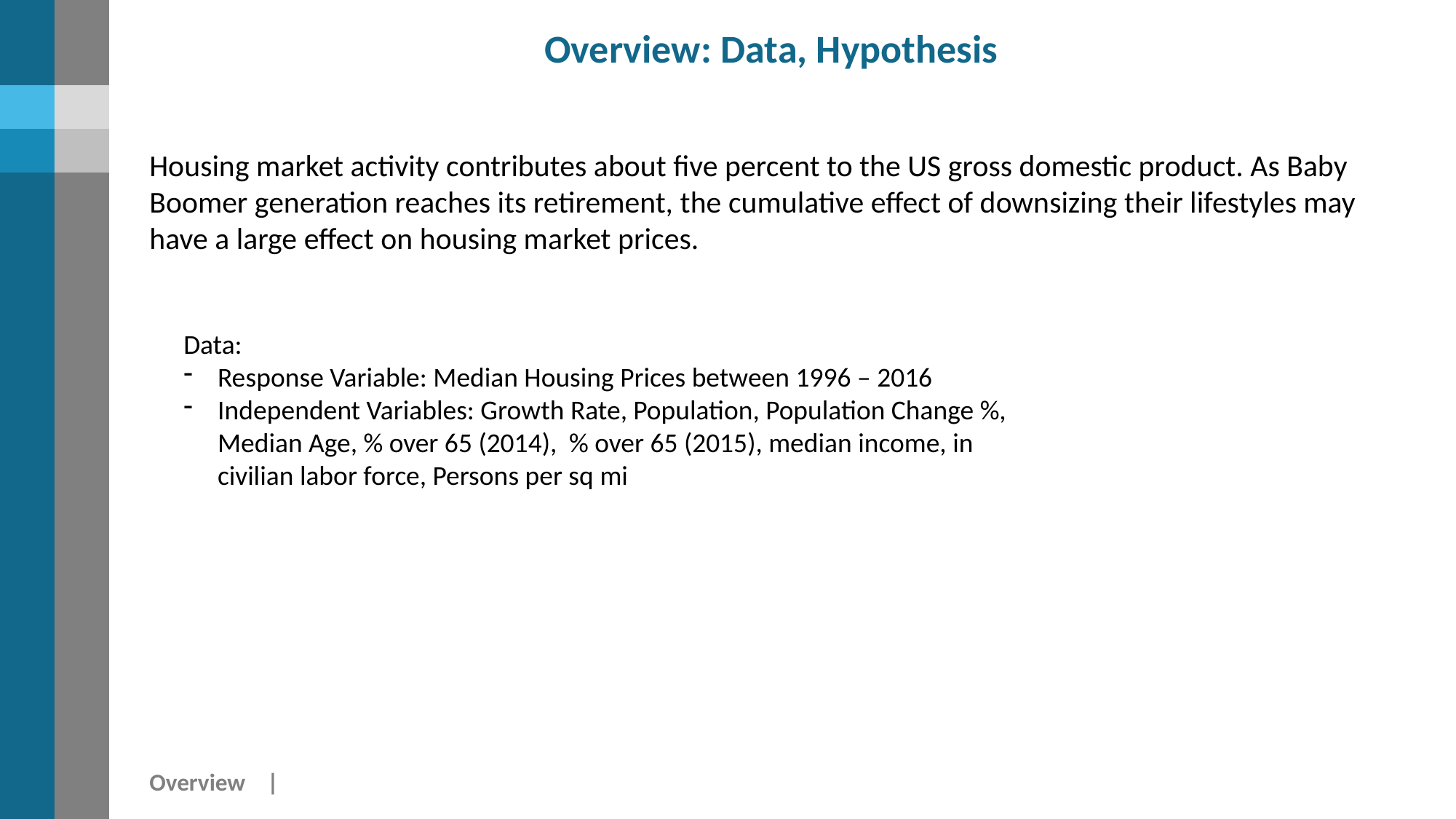

Overview: Data, Hypothesis

Housing market activity contributes about five percent to the US gross domestic product. As Baby Boomer generation reaches its retirement, the cumulative effect of downsizing their lifestyles may have a large effect on housing market prices.

Data:
Response Variable: Median Housing Prices between 1996 – 2016
Independent Variables: Growth Rate, Population, Population Change %, Median Age, % over 65 (2014),  % over 65 (2015), median income, in civilian labor force, Persons per sq mi
Overview    |